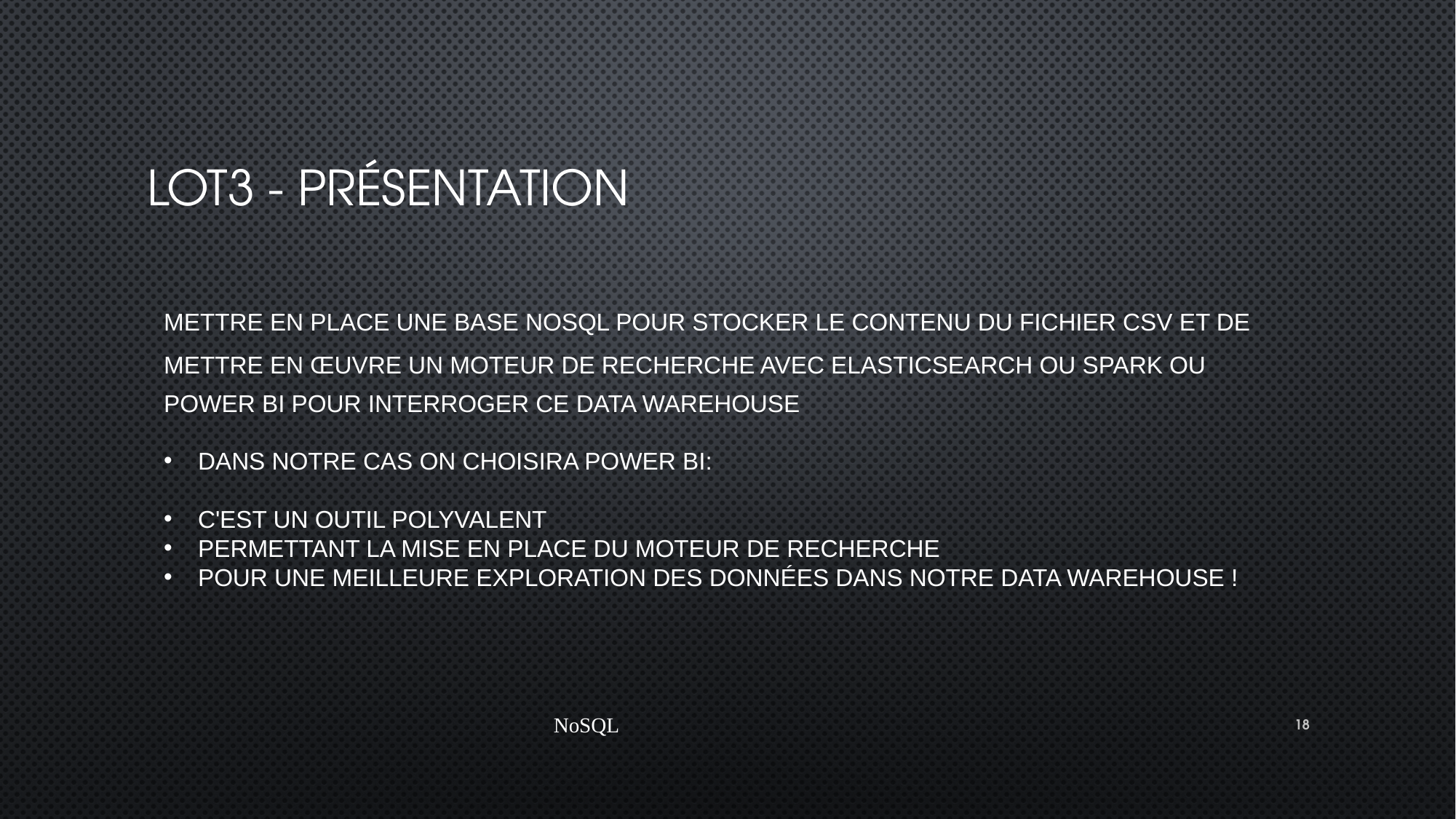

# Lot3 - présentation

Mettre en place une base NoSQL pour stocker le contenu du fichier CSV et de
mettre en œuvre un moteur de recherche avec ElasticSearch ou Spark ou
Power BI pour interroger ce Data Warehouse

Dans notre cas on choisira Power BI:

C'est un outil polyvalent
Permettant la mise en place du moteur de recherche
Pour une meilleure exploration des données dans notre Data Warehouse !
NoSQL
18